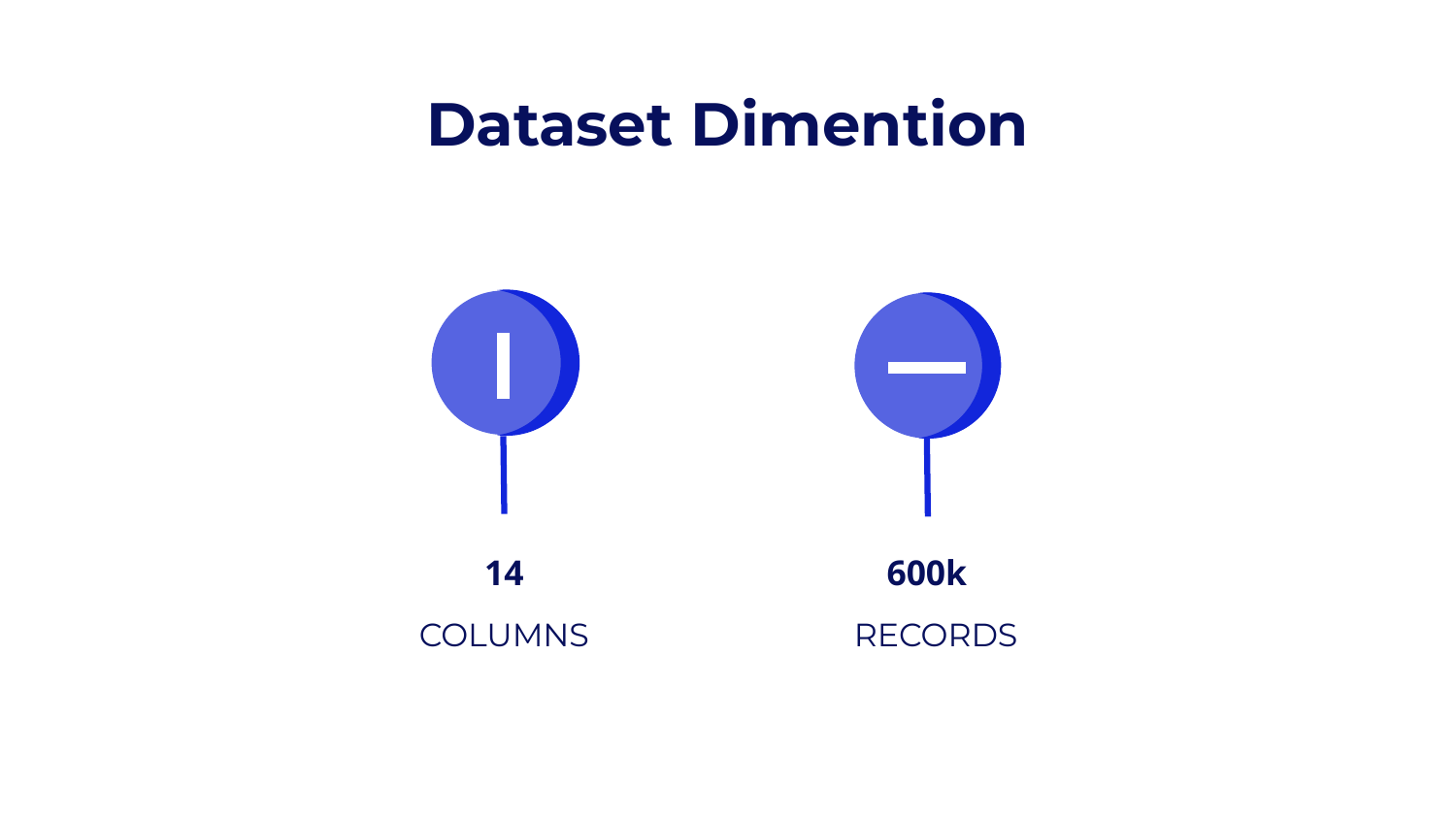

# Dataset Dimention

14
600k

COLUMNS
RECORDS